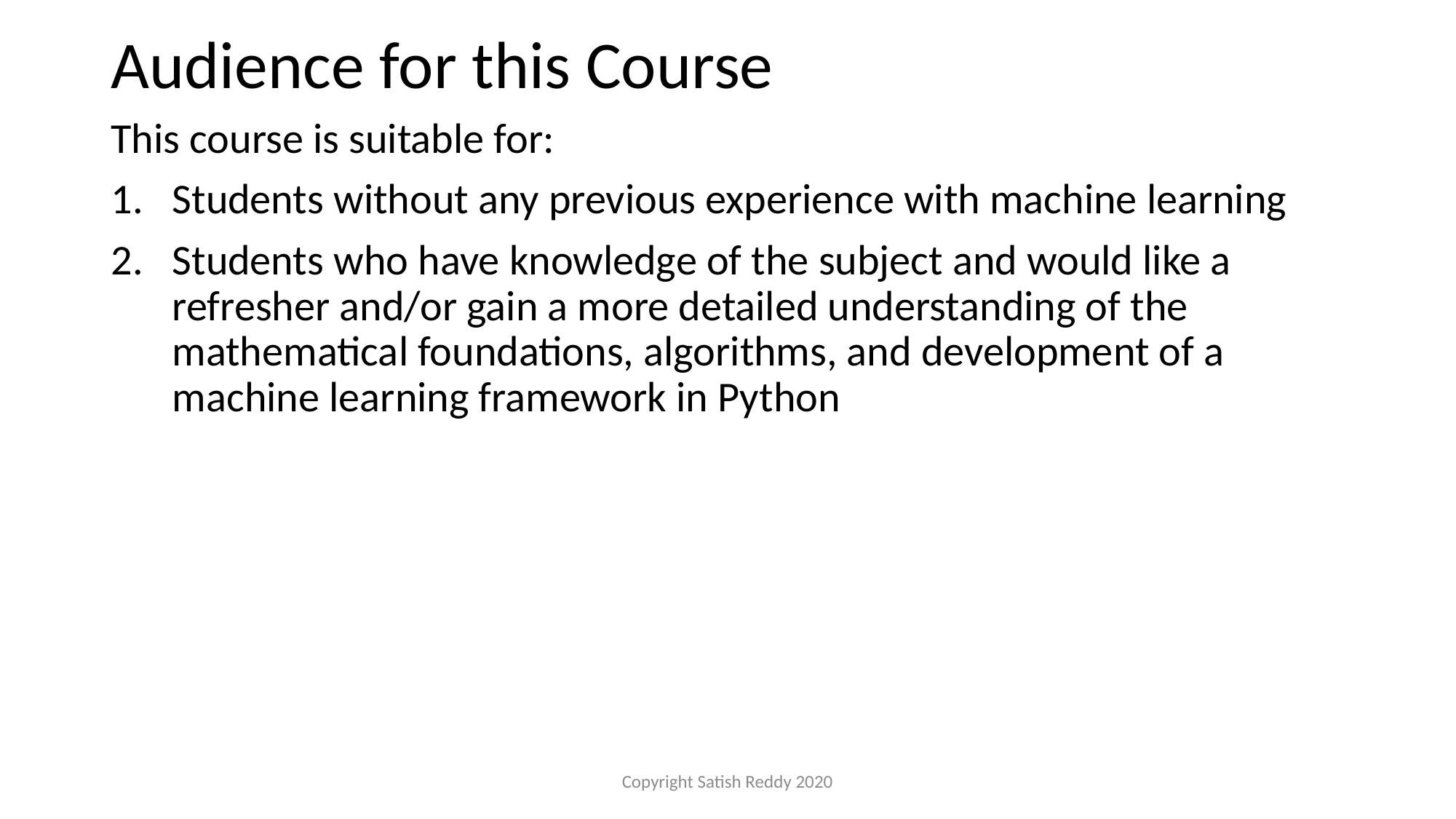

# Audience for this Course
This course is suitable for:
Students without any previous experience with machine learning
Students who have knowledge of the subject and would like a refresher and/or gain a more detailed understanding of the mathematical foundations, algorithms, and development of a machine learning framework in Python
Copyright Satish Reddy 2020